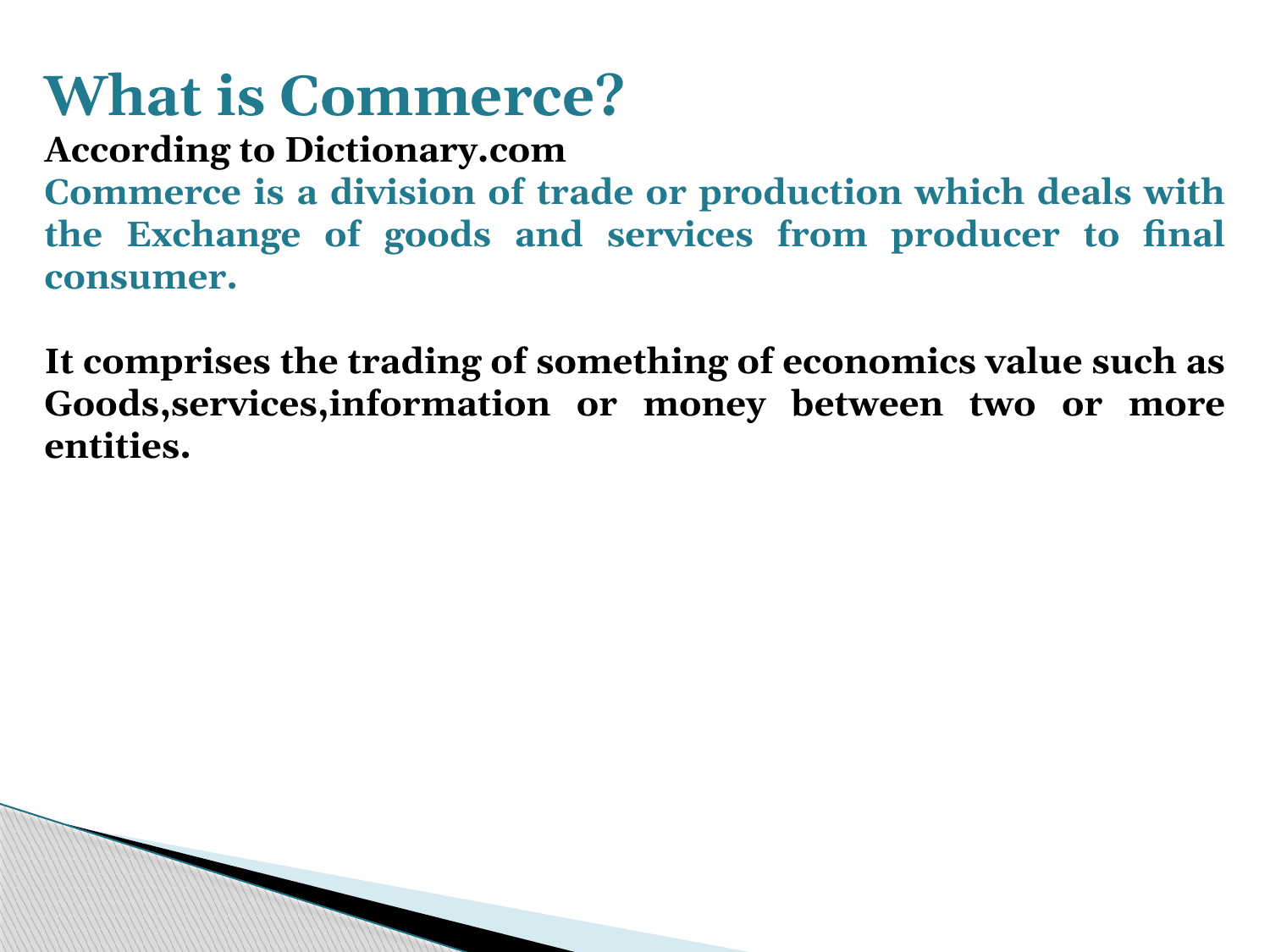

What is Commerce?
According to Dictionary.com
Commerce is a division of trade or production which deals with the Exchange of goods and services from producer to final consumer.

It comprises the trading of something of economics value such as
Goods,services,information or money between two or more entities.